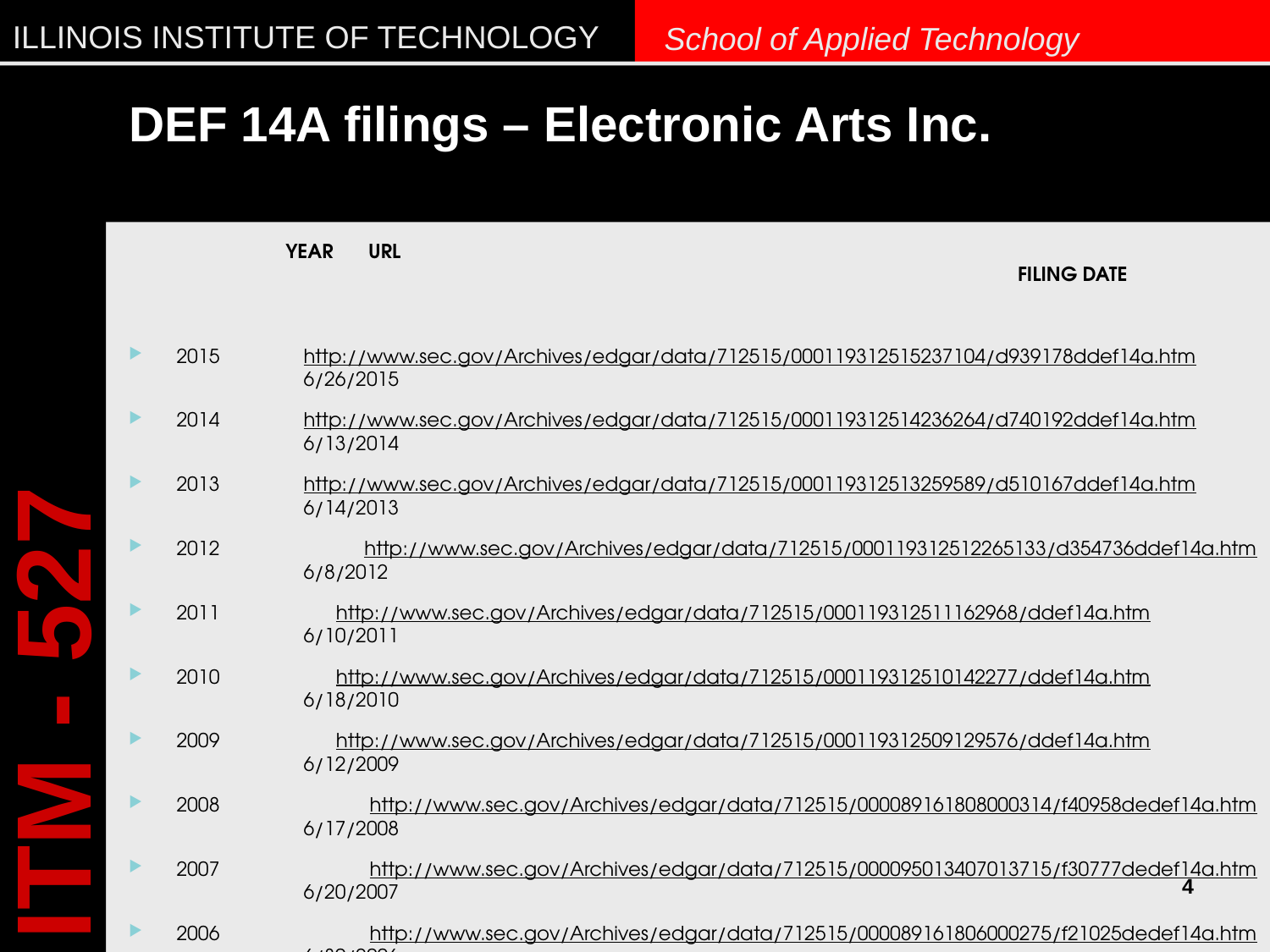

# DEF 14A filings – Electronic Arts Inc.
        YEAR	URL														FILING DATE

2015	http://www.sec.gov/Archives/edgar/data/712515/000119312515237104/d939178ddef14a.htm	6/26/2015
2014	http://www.sec.gov/Archives/edgar/data/712515/000119312514236264/d740192ddef14a.htm 	6/13/2014
2013	http://www.sec.gov/Archives/edgar/data/712515/000119312513259589/d510167ddef14a.htm 	6/14/2013
2012 	http://www.sec.gov/Archives/edgar/data/712515/000119312512265133/d354736ddef14a.htm 	6/8/2012
2011 	http://www.sec.gov/Archives/edgar/data/712515/000119312511162968/ddef14a.htm 		6/10/2011
2010 	http://www.sec.gov/Archives/edgar/data/712515/000119312510142277/ddef14a.htm 		6/18/2010
2009 	http://www.sec.gov/Archives/edgar/data/712515/000119312509129576/ddef14a.htm 		6/12/2009
2008 	http://www.sec.gov/Archives/edgar/data/712515/000089161808000314/f40958dedef14a.htm 	6/17/2008
2007 	http://www.sec.gov/Archives/edgar/data/712515/000095013407013715/f30777dedef14a.htm 	6/20/2007
2006 	http://www.sec.gov/Archives/edgar/data/712515/000089161806000275/f21025dedef14a.htm 	6/30/2006
4